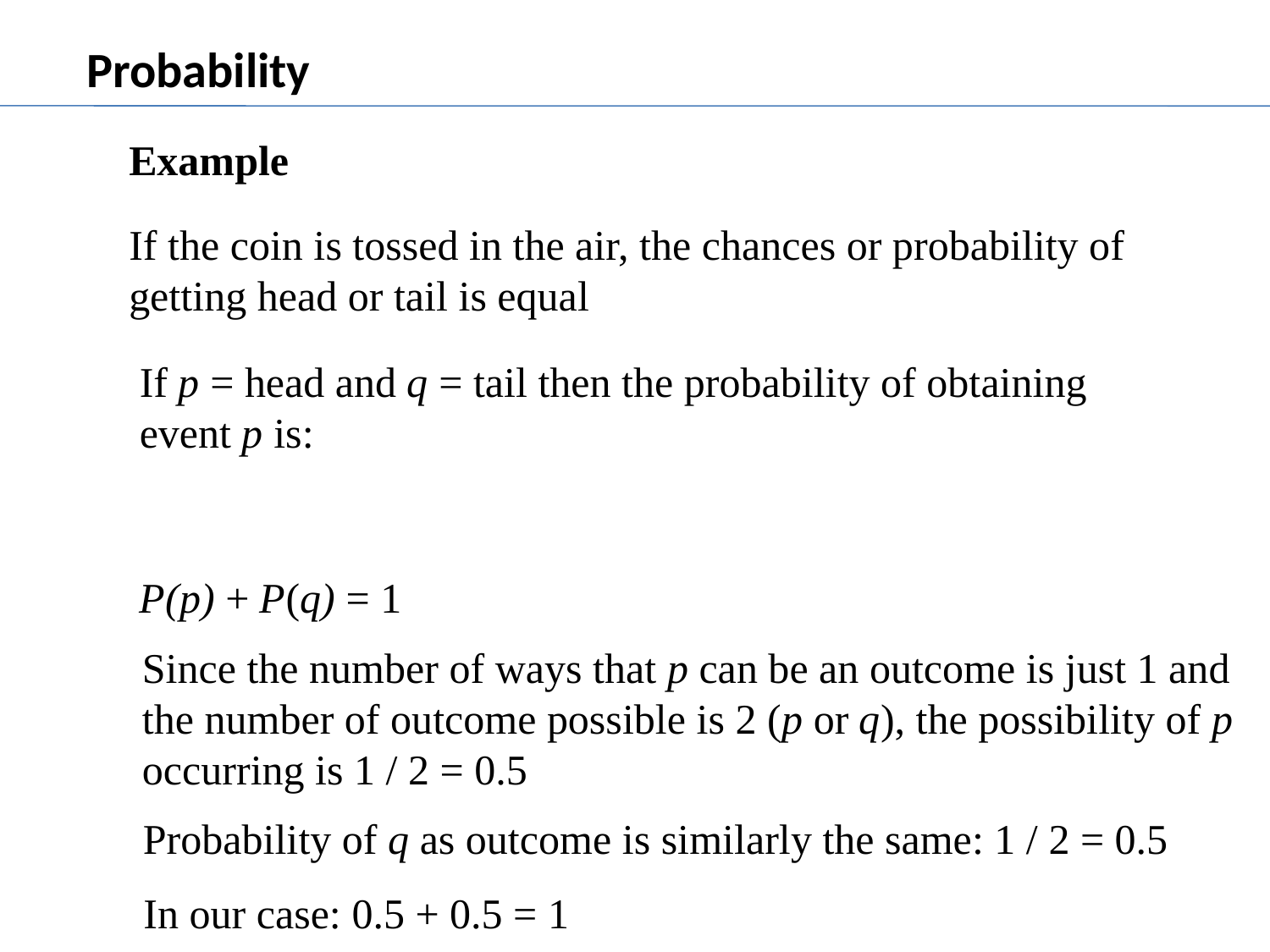

Probability

Example
If the coin is tossed in the air, the chances or probability of getting head or tail is equal
If p = head and q = tail then the probability of obtaining event p is:
P(p) + P(q) = 1
Since the number of ways that p can be an outcome is just 1 and the number of outcome possible is 2 (p or q), the possibility of p occurring is 1 / 2 = 0.5
Probability of q as outcome is similarly the same: 1 / 2 = 0.5
In our case: 0.5 + 0.5 = 1